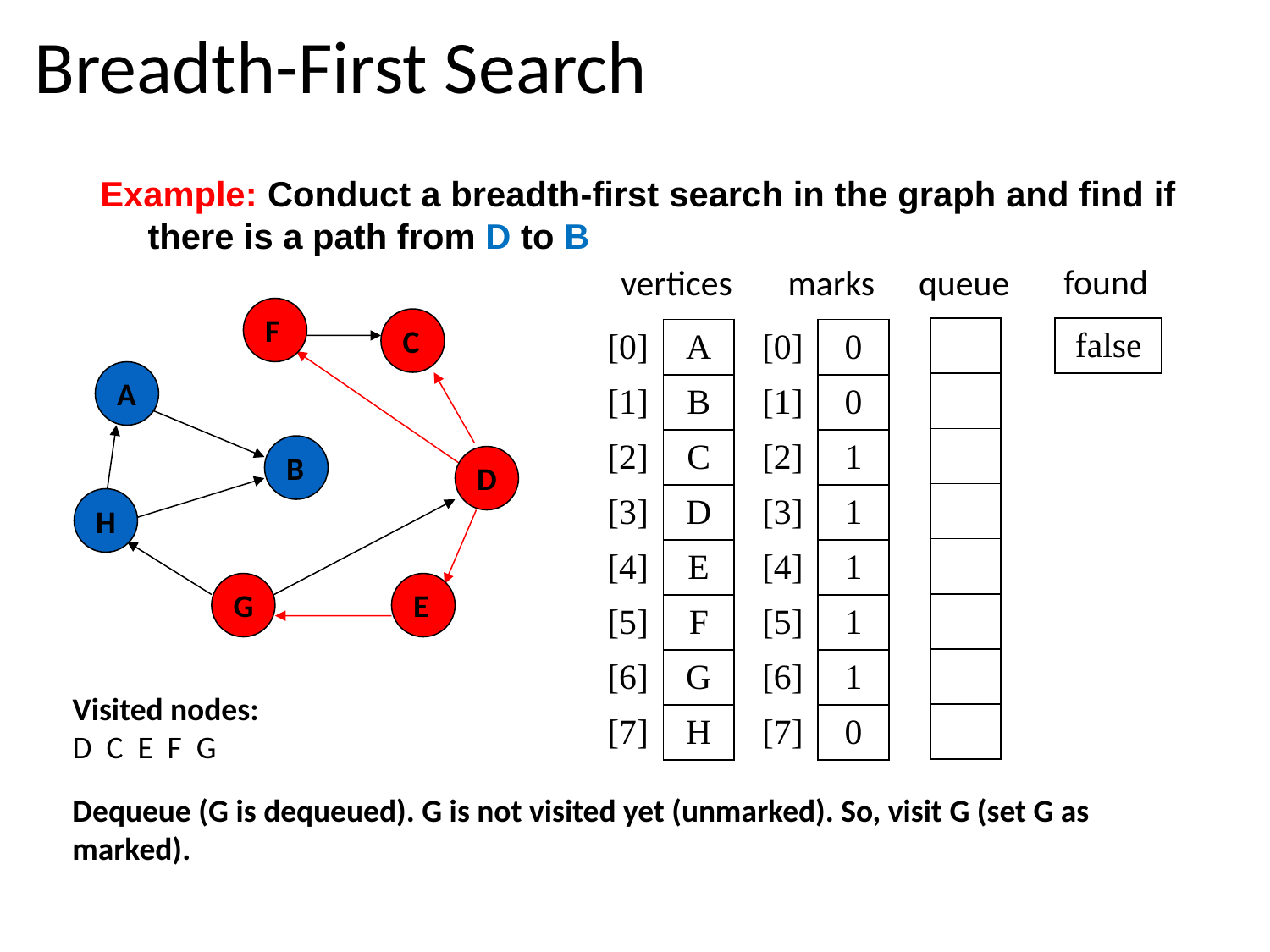

# Breadth-First Search

Example: Conduct a breadth-first search in the graph and find if there is a path from D to B
found
queue
vertices
marks
F
C
| false |
| --- |
|  |
| --- |
|  |
|  |
|  |
|  |
|  |
|  |
|  |
| [0] | A |
| --- | --- |
| [1] | B |
| [2] | C |
| [3] | D |
| [4] | E |
| [5] | F |
| [6] | G |
| [7] | H |
| [0] | 0 |
| --- | --- |
| [1] | 0 |
| [2] | 1 |
| [3] | 1 |
| [4] | 1 |
| [5] | 1 |
| [6] | 1 |
| [7] | 0 |

A

B
D

H

G
E

Visited nodes:
D  C  E  F  G
Dequeue (G is dequeued). G is not visited yet (unmarked). So, visit G (set G as marked).